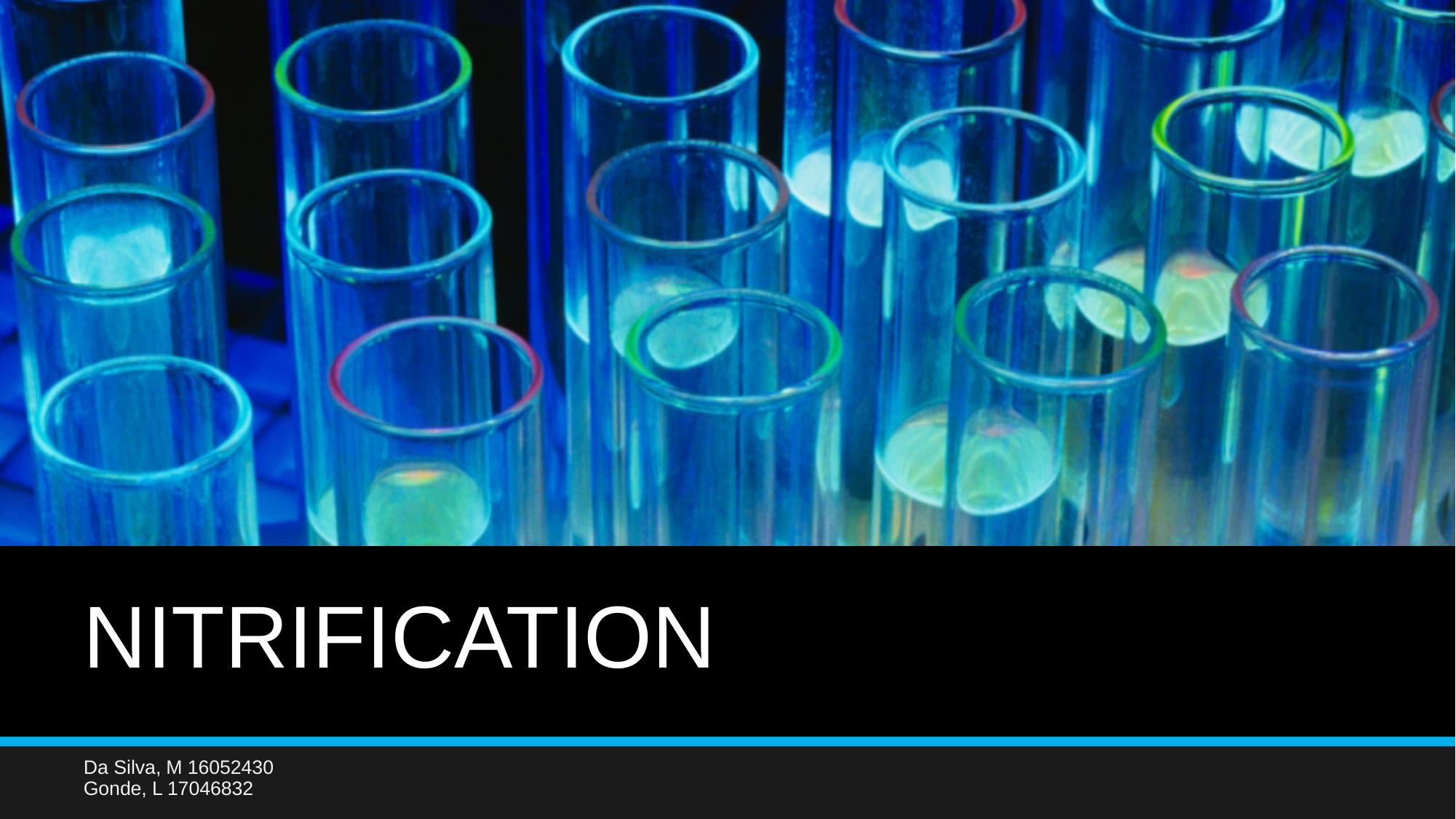

# NITRIFICATION
Da Silva, M 16052430
Gonde, L 17046832